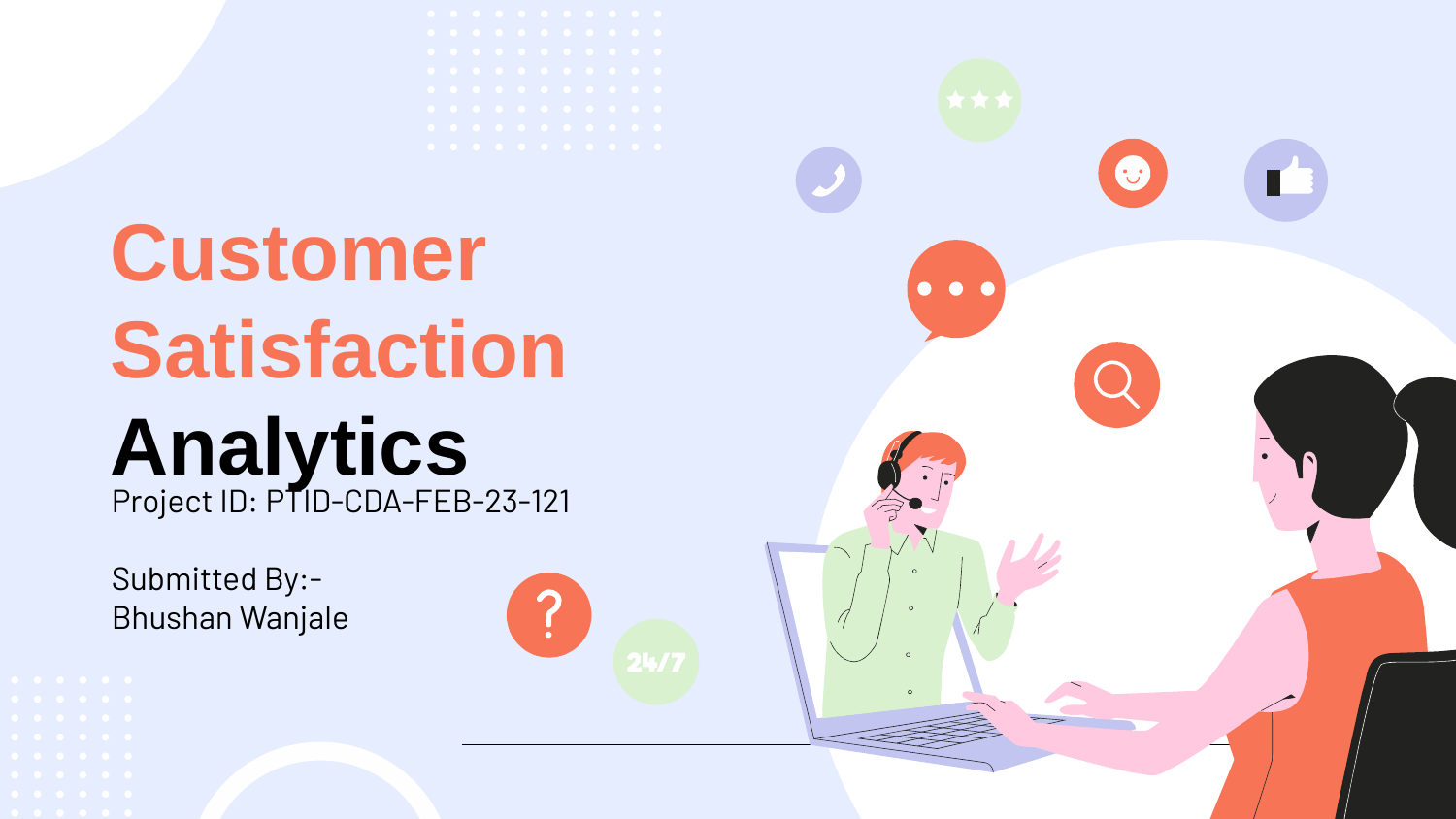

# Customer Satisfaction Analytics

Project ID: PTID-CDA-FEB-23-121

Submitted By:-
Bhushan Wanjale